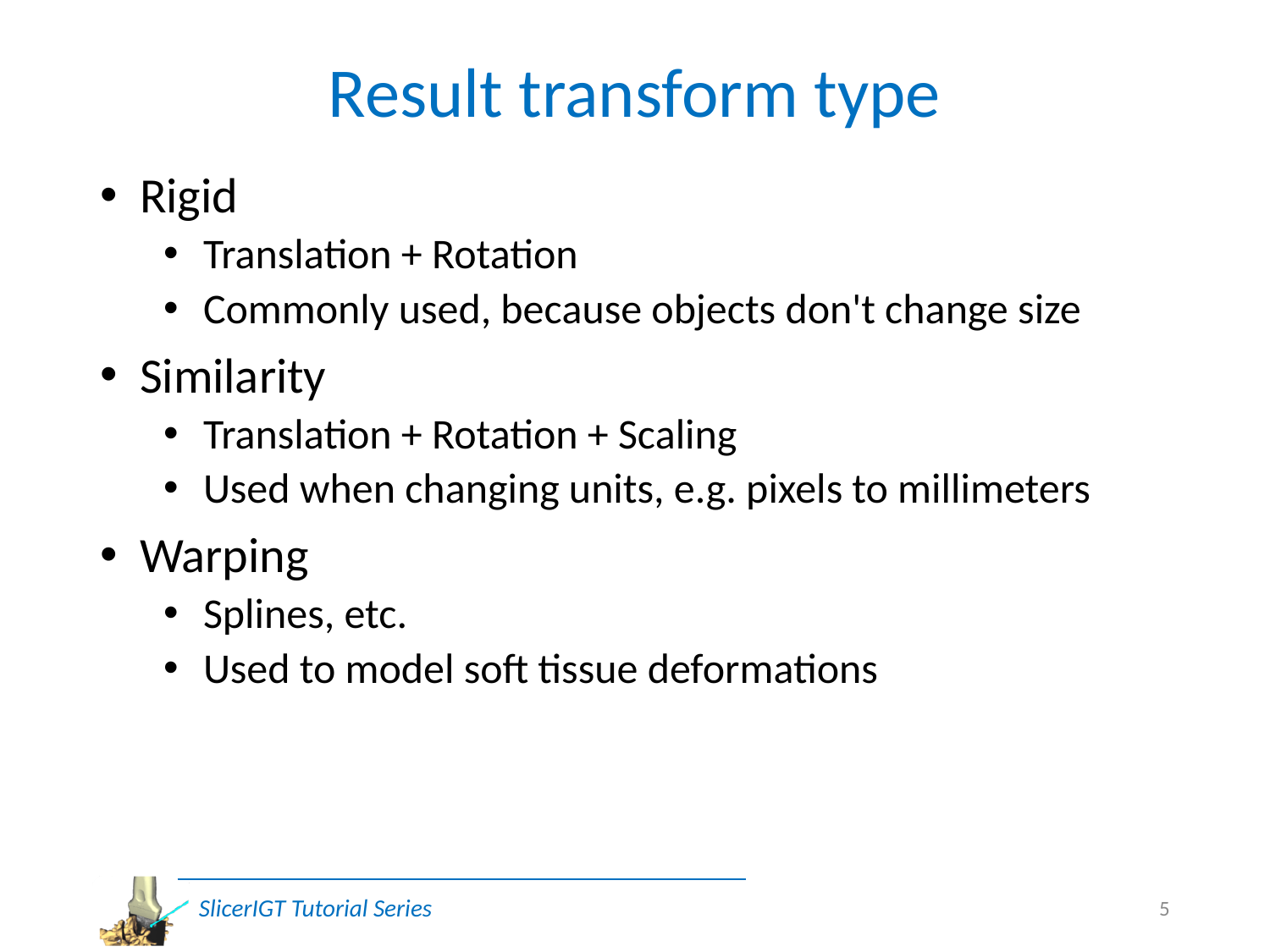

# Result transform type
Rigid
Translation + Rotation
Commonly used, because objects don't change size
Similarity
Translation + Rotation + Scaling
Used when changing units, e.g. pixels to millimeters
Warping
Splines, etc.
Used to model soft tissue deformations

5